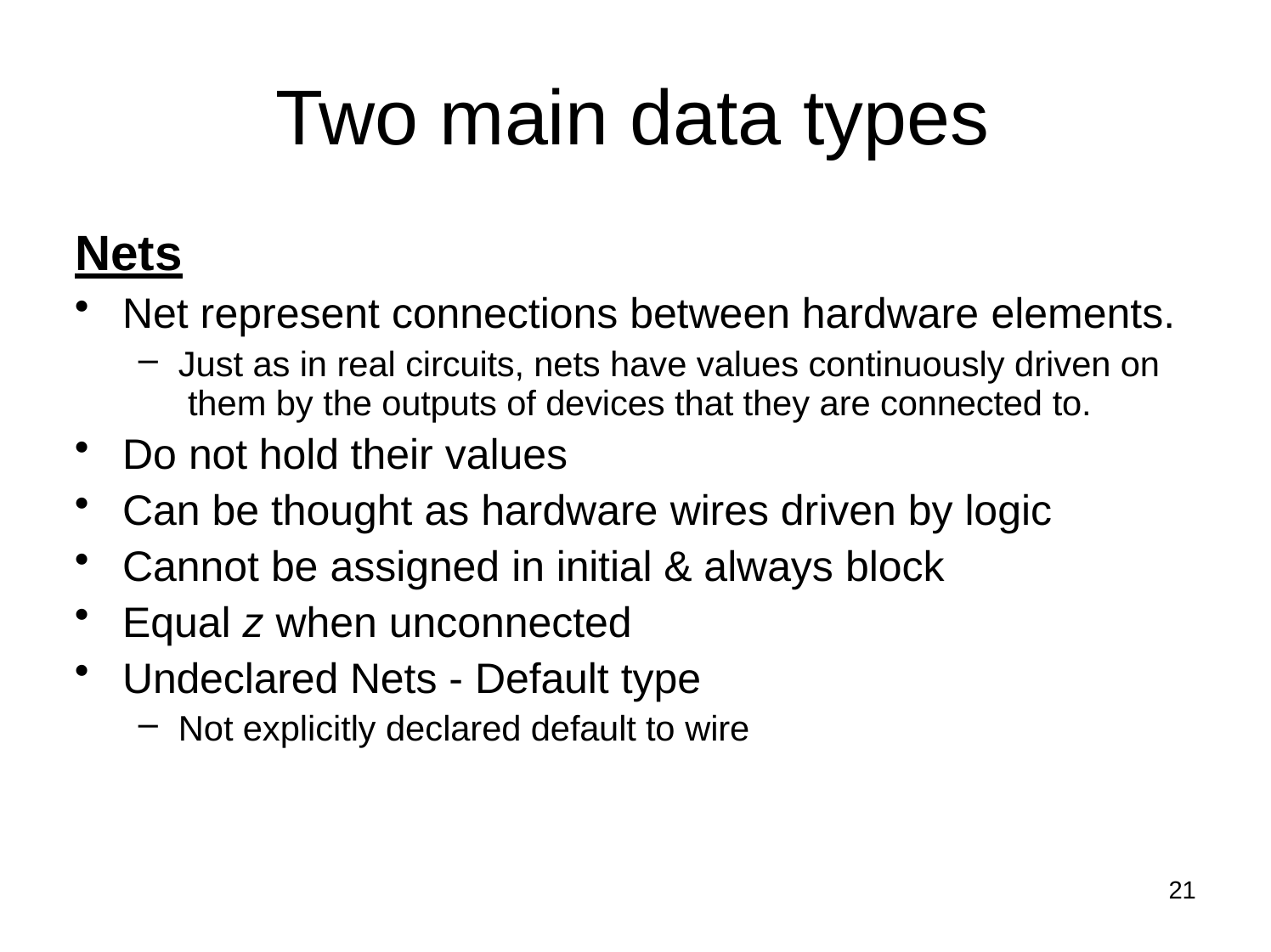

# Two main data types
Nets
Net represent connections between hardware elements.
Just as in real circuits, nets have values continuously driven on  them by the outputs of devices that they are connected to.
Do not hold their values
Can be thought as hardware wires driven by logic
Cannot be assigned in initial & always block
Equal z when unconnected
Undeclared Nets - Default type
Not explicitly declared default to wire
21